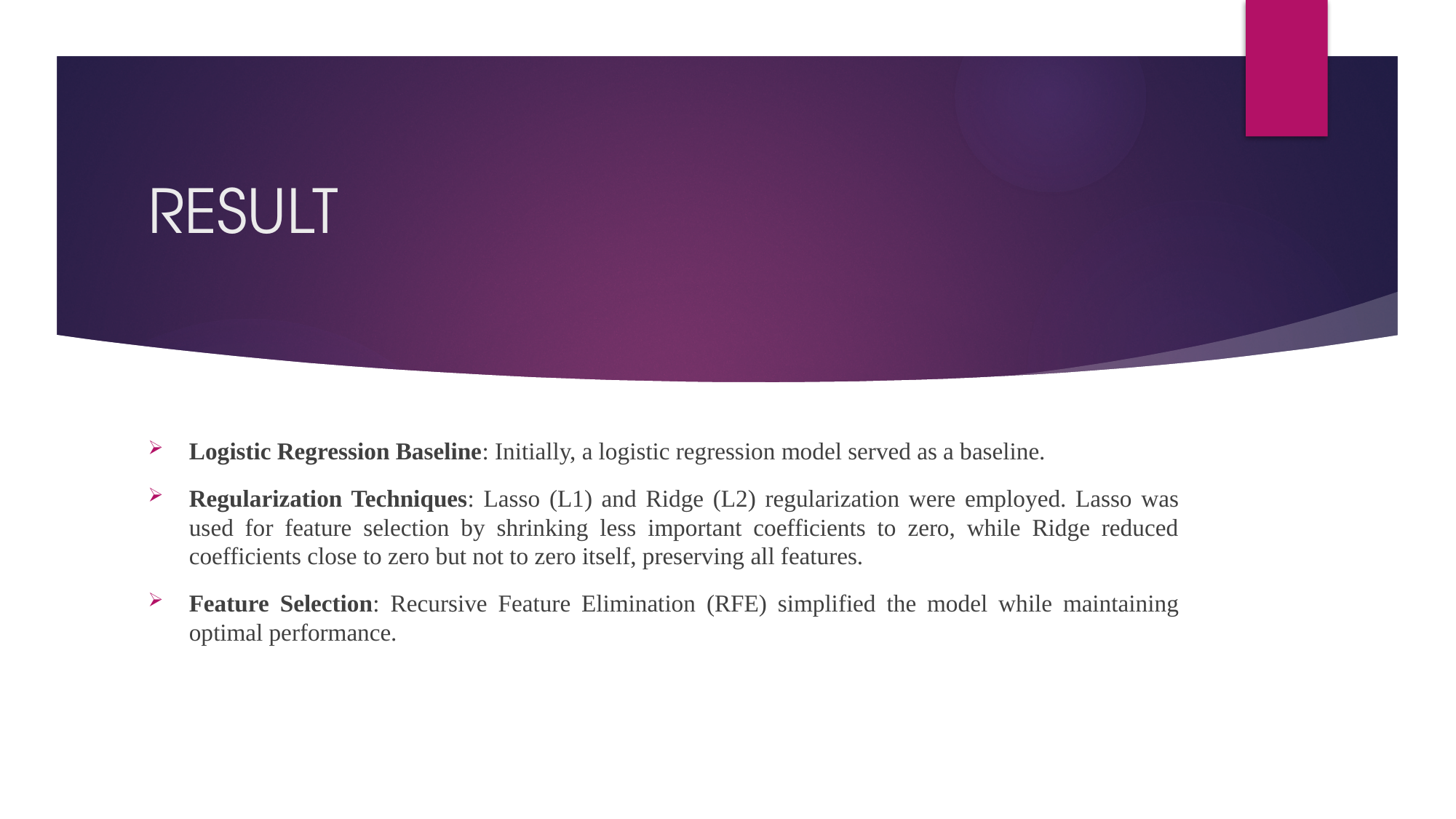

# RESULT
Logistic Regression Baseline: Initially, a logistic regression model served as a baseline.
Regularization Techniques: Lasso (L1) and Ridge (L2) regularization were employed. Lasso was used for feature selection by shrinking less important coefficients to zero, while Ridge reduced coefficients close to zero but not to zero itself, preserving all features.
Feature Selection: Recursive Feature Elimination (RFE) simplified the model while maintaining optimal performance.